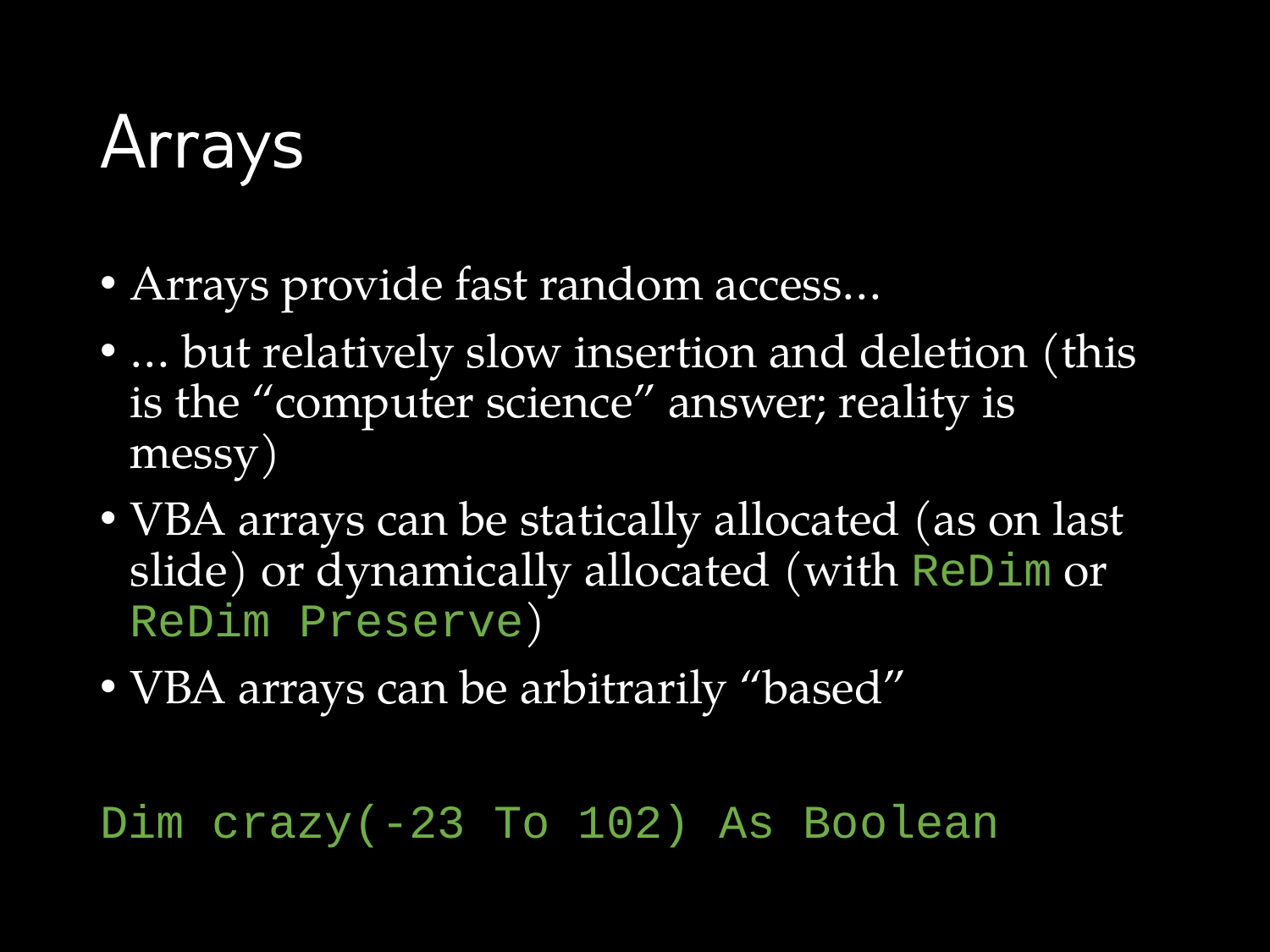

# Arrays
Arrays provide fast random access…
… but relatively slow insertion and deletion (this is the “computer science” answer; reality is messy)
VBA arrays can be statically allocated (as on last slide) or dynamically allocated (with ReDim or ReDim Preserve)
VBA arrays can be arbitrarily “based”

Dim crazy(-23 To 102) As Boolean